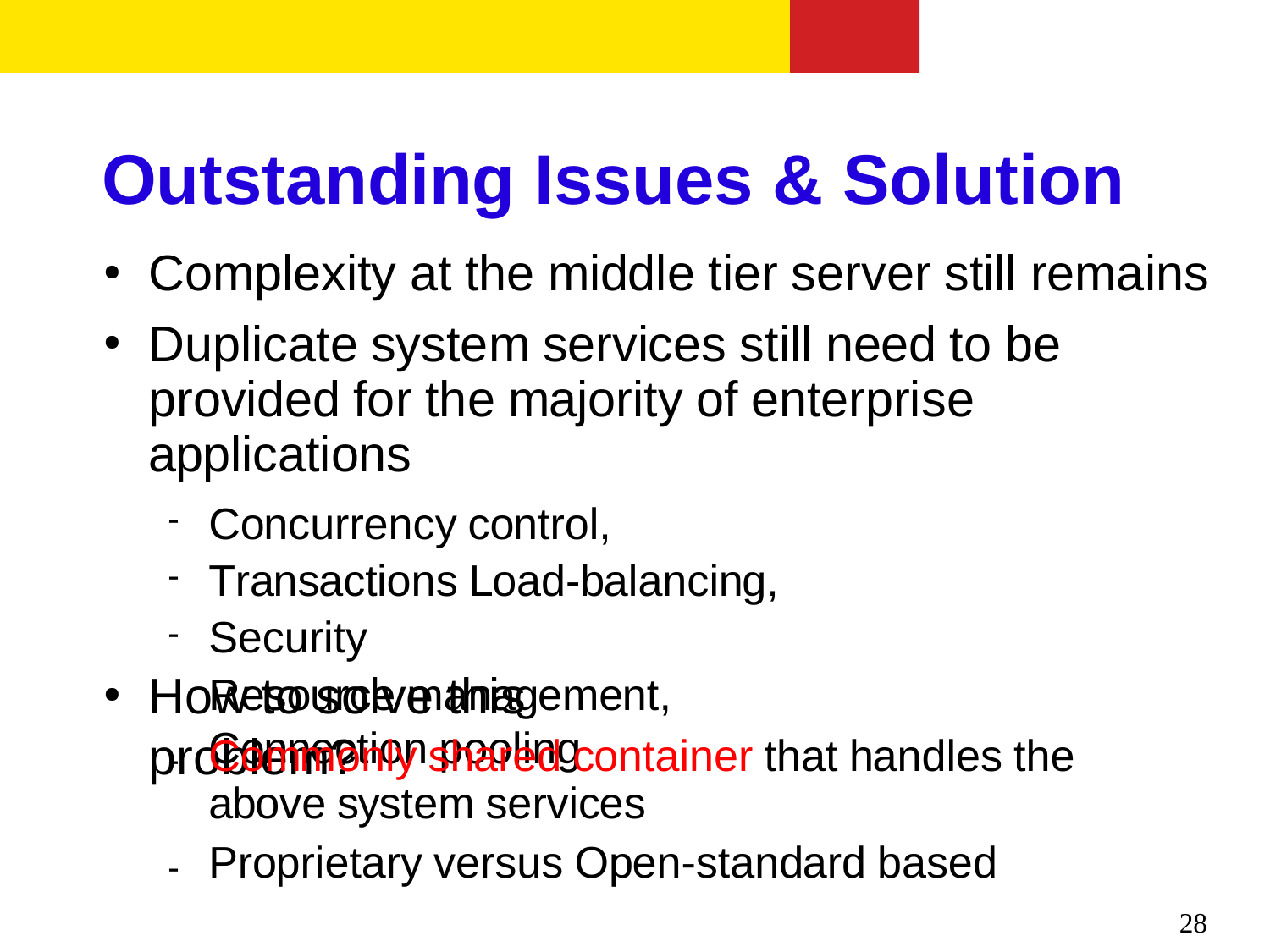

# Outstanding Issues & Solution
Complexity at the middle tier server still remains
Duplicate system services still need to be provided for the majority of enterprise applications
●
●
Concurrency control, Transactions Load-balancing, Security
Resource management, Connection pooling
−
−
−
How to solve this problem?
●
Commonly shared container that handles the above system services
Proprietary versus Open-standard based
−
−
28